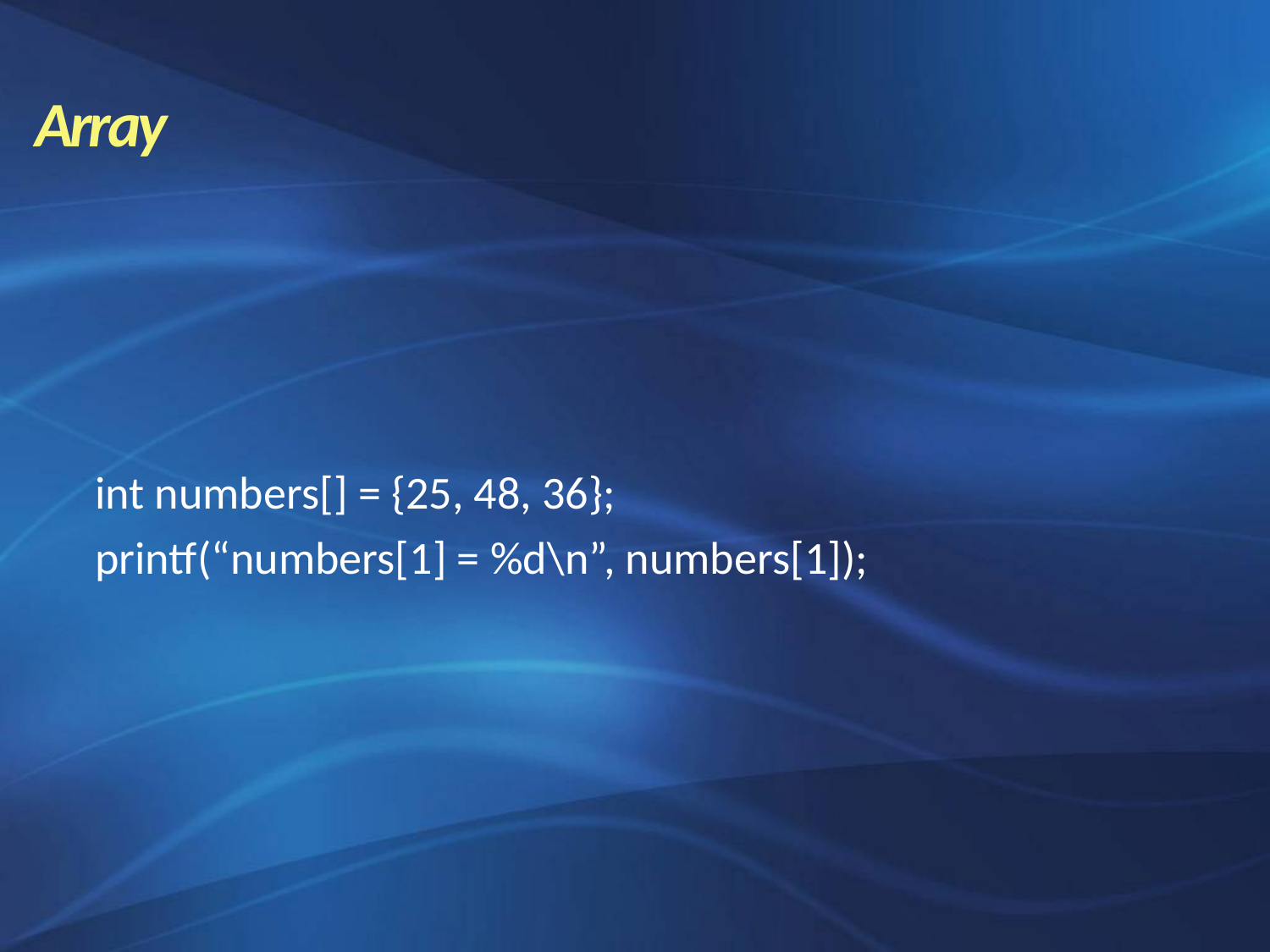

Array
int numbers[] = {25, 48, 36};
printf(“numbers[1] = %d\n”, numbers[1]);